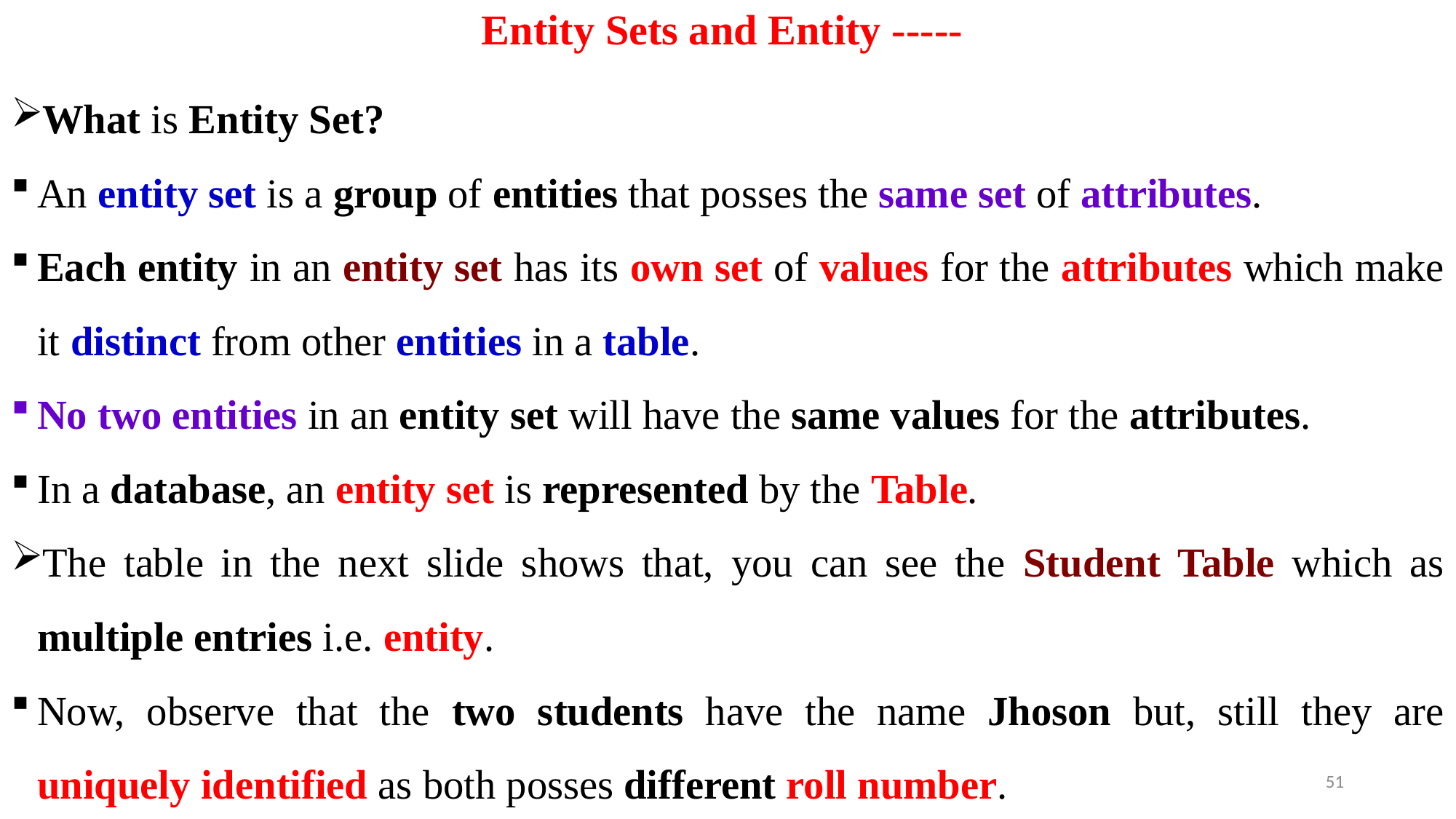

# Entity Sets and Entity -----
What is Entity Set?
An entity set is a group of entities that posses the same set of attributes.
Each entity in an entity set has its own set of values for the attributes which make it distinct from other entities in a table.
No two entities in an entity set will have the same values for the attributes.
In a database, an entity set is represented by the Table.
The table in the next slide shows that, you can see the Student Table which as multiple entries i.e. entity.
Now, observe that the two students have the name Jhoson but, still they are uniquely identified as both posses different roll number.

51